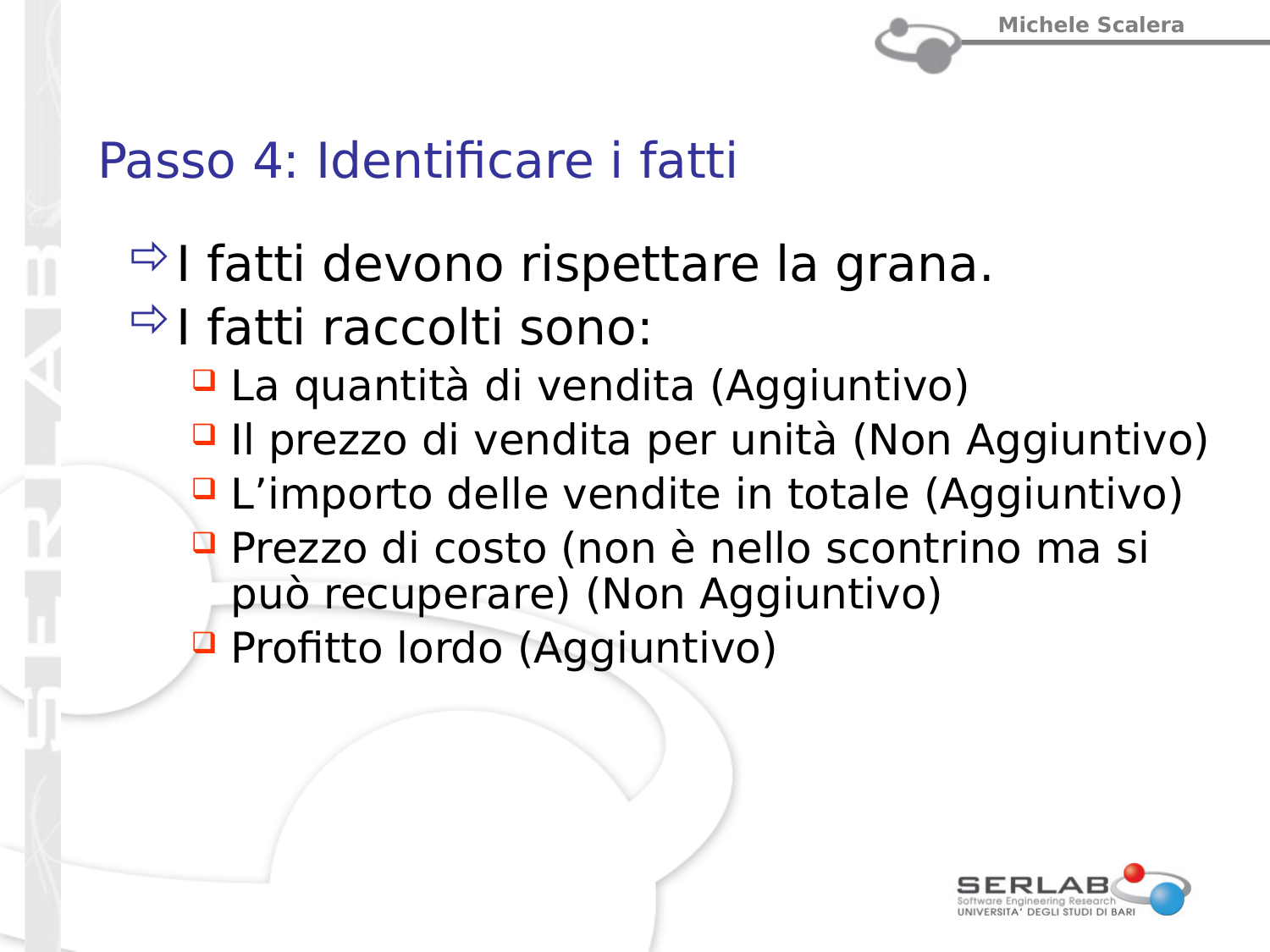

# Passo 4: Identificare i fatti
I fatti devono rispettare la grana.
I fatti raccolti sono:
La quantità di vendita (Aggiuntivo)
Il prezzo di vendita per unità (Non Aggiuntivo)
L’importo delle vendite in totale (Aggiuntivo)
Prezzo di costo (non è nello scontrino ma si può recuperare) (Non Aggiuntivo)
Profitto lordo (Aggiuntivo)